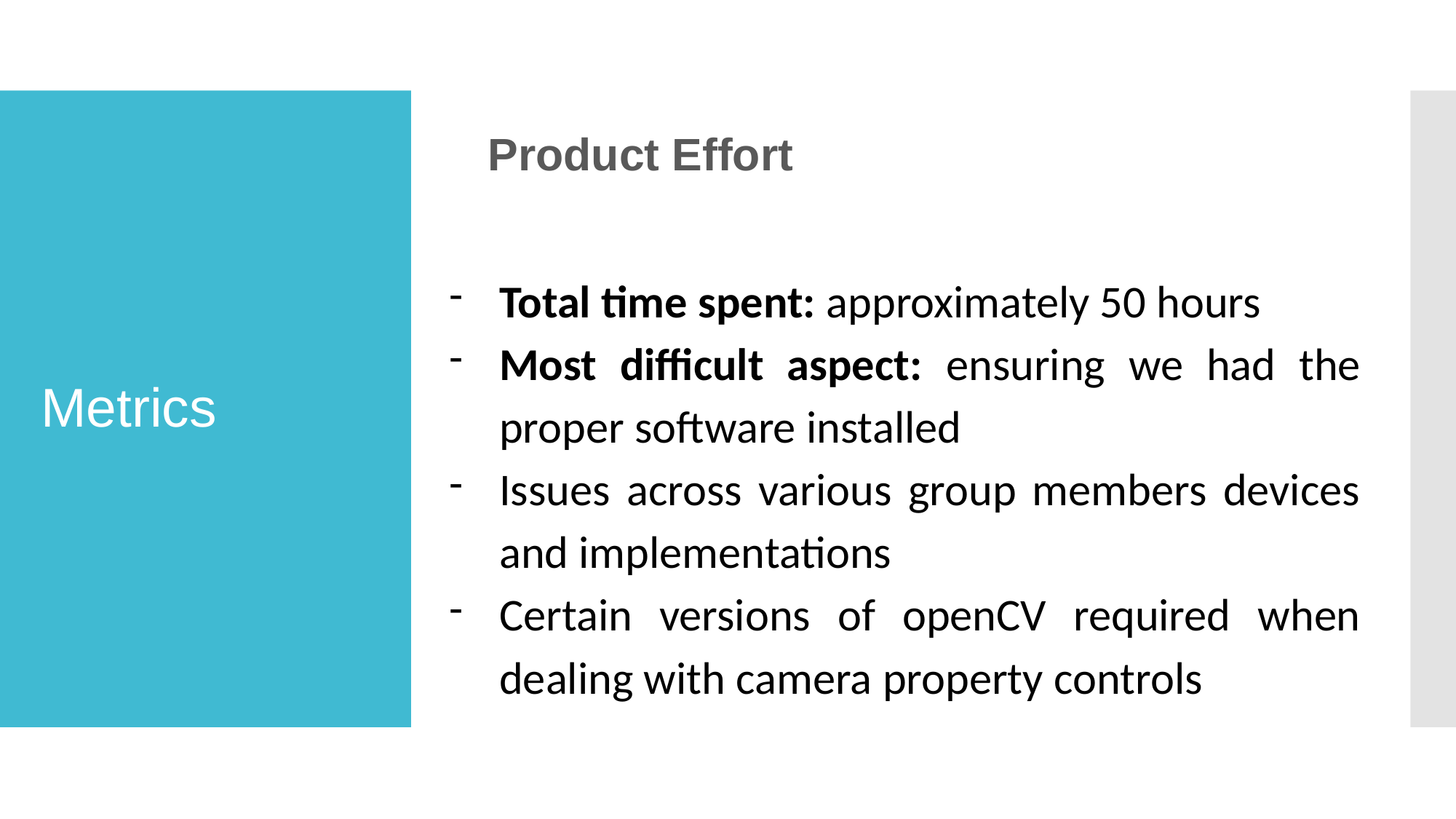

Product Effort
# Metrics
Total time spent: approximately 50 hours
Most difficult aspect: ensuring we had the proper software installed
Issues across various group members devices and implementations
Certain versions of openCV required when dealing with camera property controls